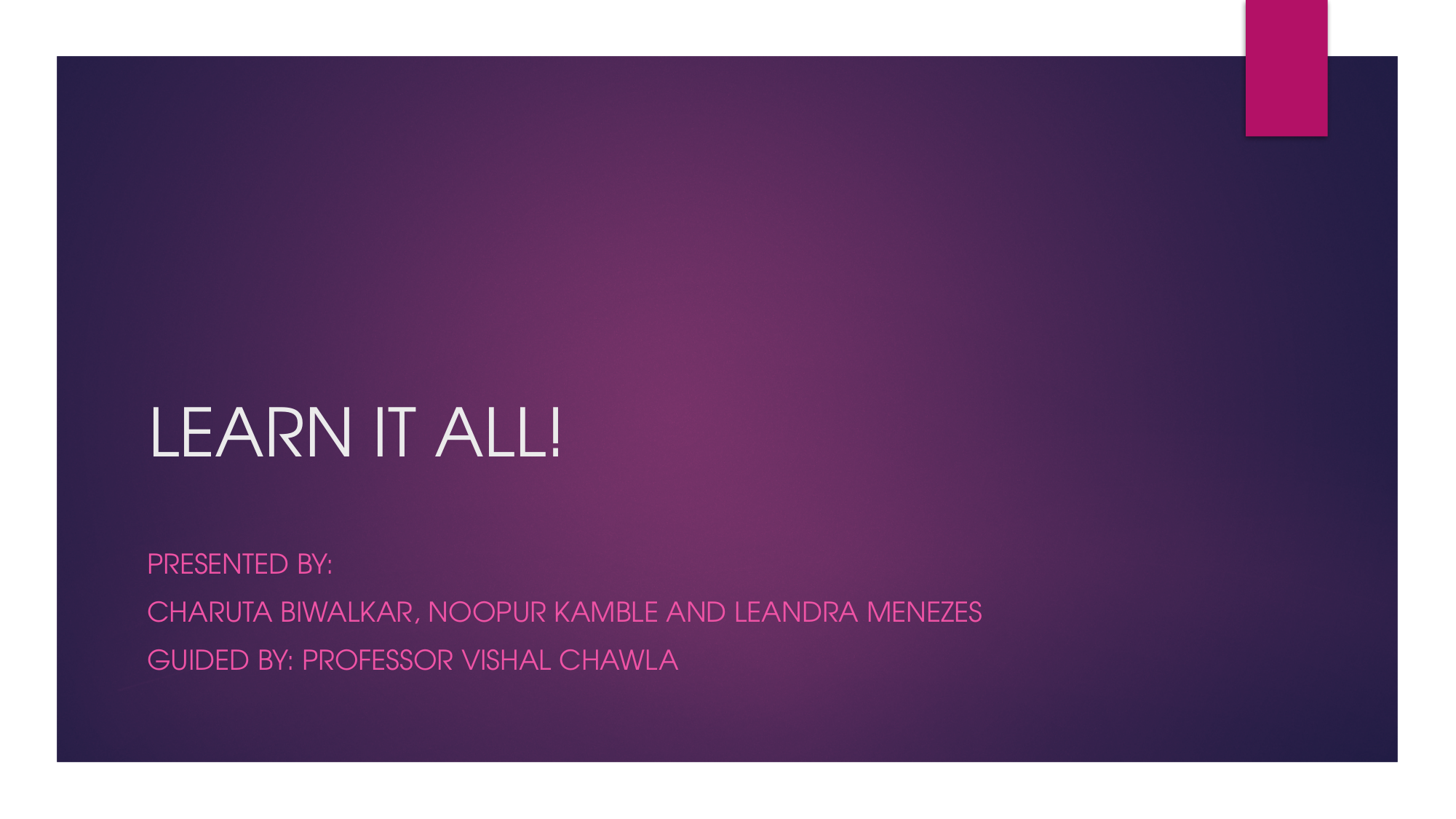

# LEARN IT ALL!
Presented by:
CHARUTA BIWALKAR, NOOPUR KAMBLE and Leandra Menezes
Guided by: Professor vishal chawla